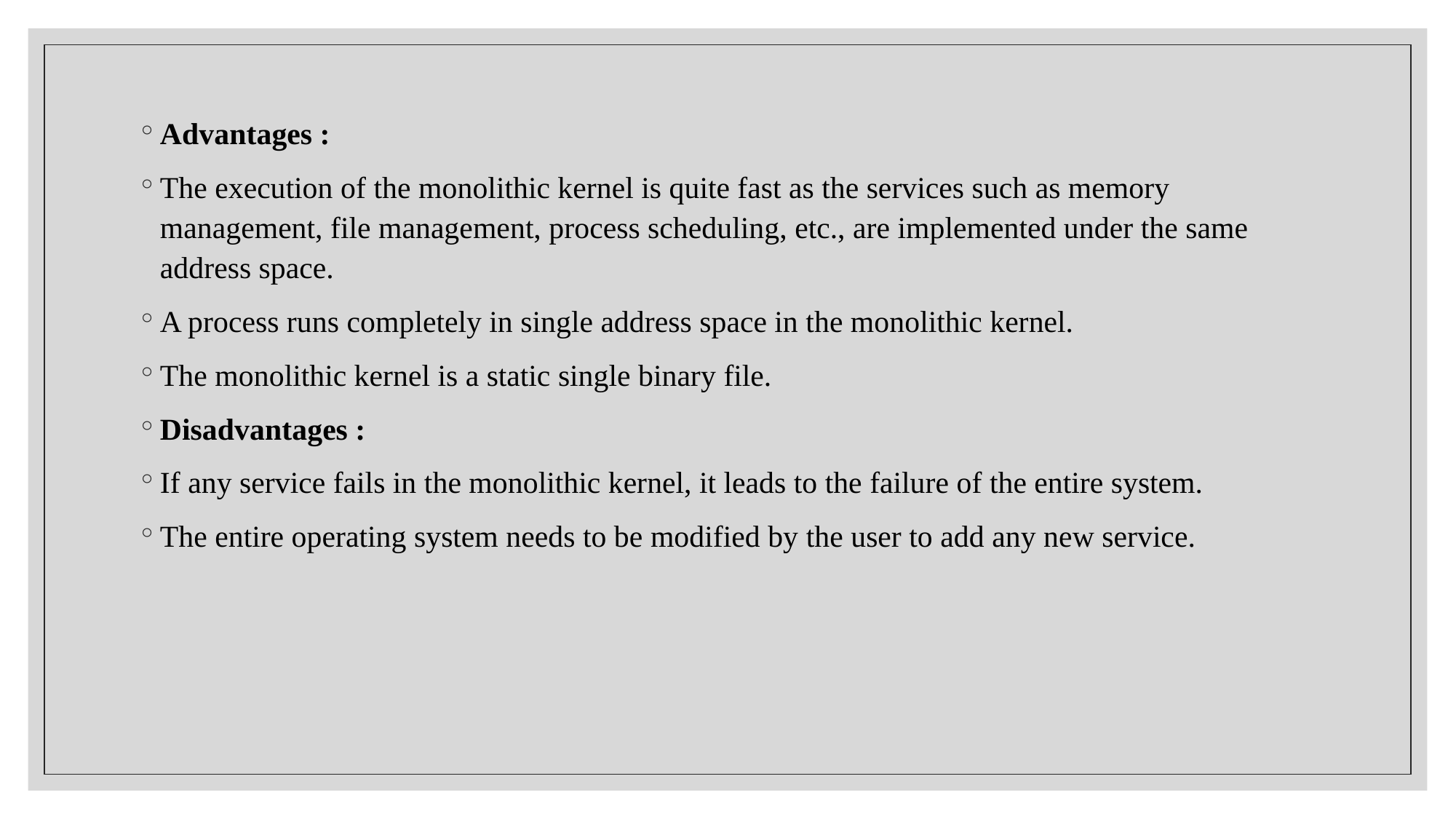

Advantages :
The execution of the monolithic kernel is quite fast as the services such as memory management, file management, process scheduling, etc., are implemented under the same address space.
A process runs completely in single address space in the monolithic kernel.
The monolithic kernel is a static single binary file.
Disadvantages :
If any service fails in the monolithic kernel, it leads to the failure of the entire system.
The entire operating system needs to be modified by the user to add any new service.